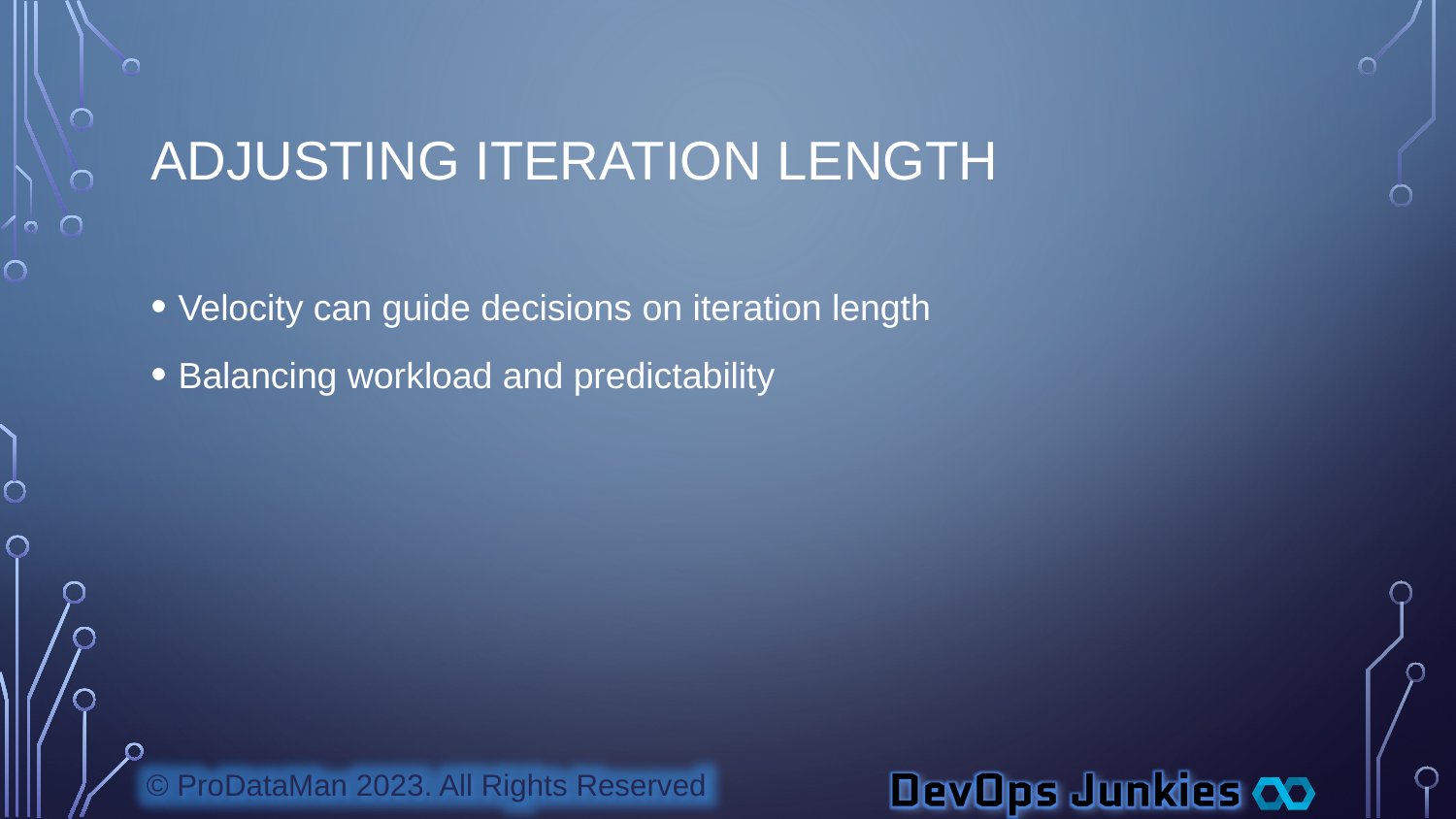

# Adjusting Iteration Length
Velocity can guide decisions on iteration length
Balancing workload and predictability